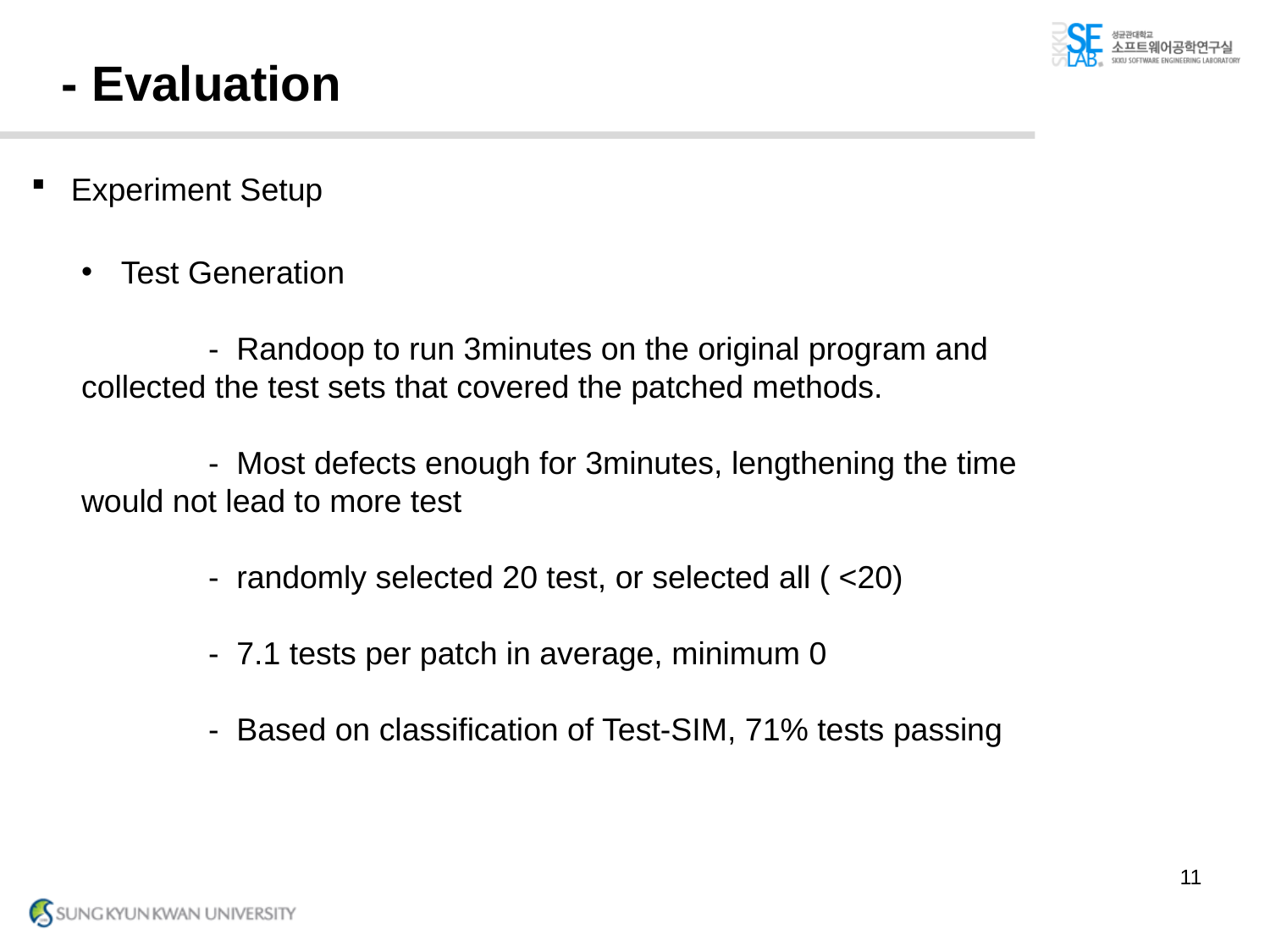

# - Evaluation
Experiment Setup
Test Generation

	-  Randoop to run 3minutes on the original program and 	collected the test sets that covered the patched methods.

	-  Most defects enough for 3minutes, lengthening the time 	would not lead to more test

	-  randomly selected 20 test, or selected all ( <20)

	-  7.1 tests per patch in average, minimum 0

	-  Based on classification of Test-SIM, 71% tests passing

11